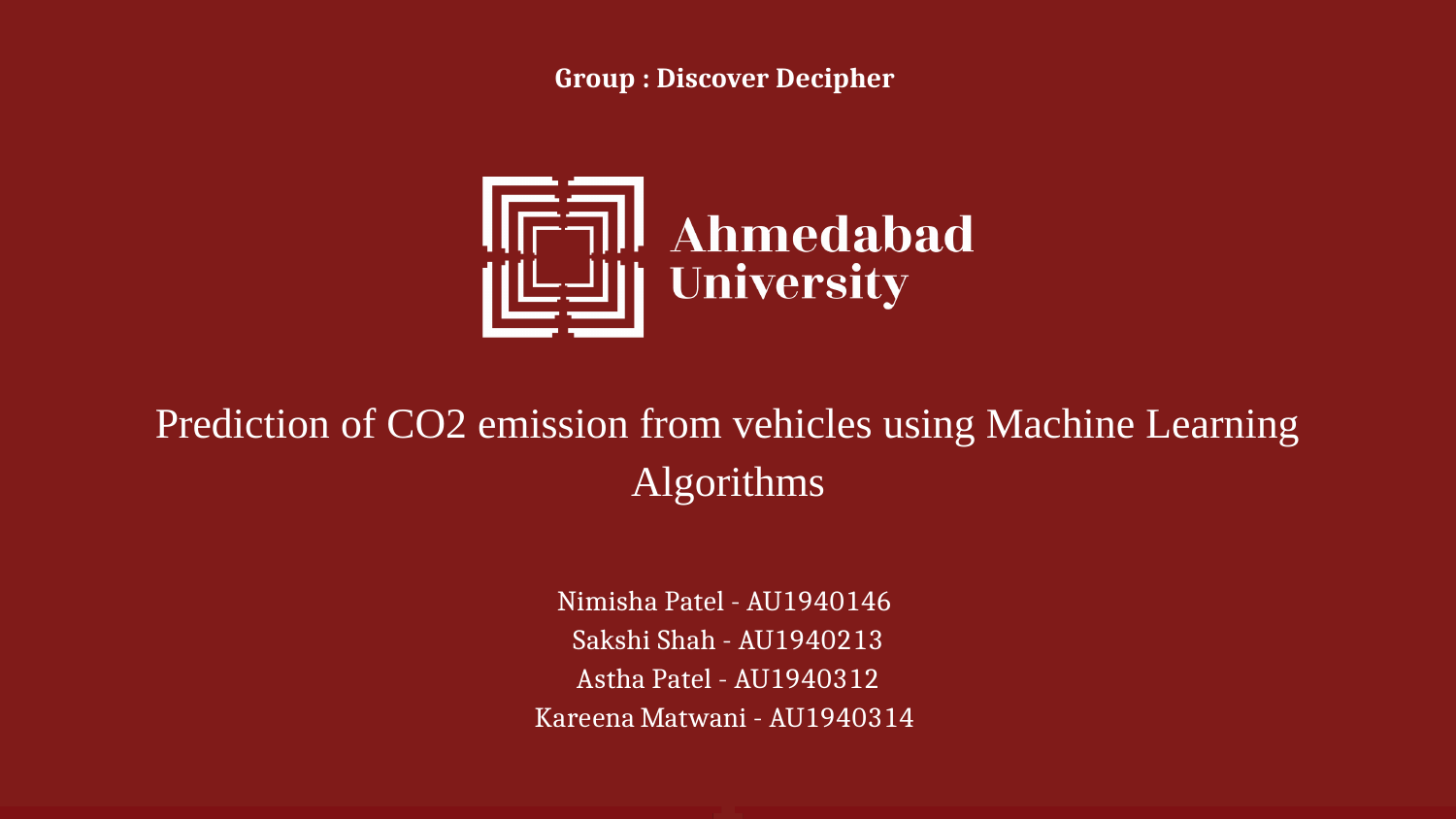

Group : Discover Decipher

Prediction of CO2 emission from vehicles using Machine Learning Algorithms
Nimisha Patel - AU1940146
 Sakshi Shah - AU1940213
Astha Patel - AU1940312
Kareena Matwani - AU1940314